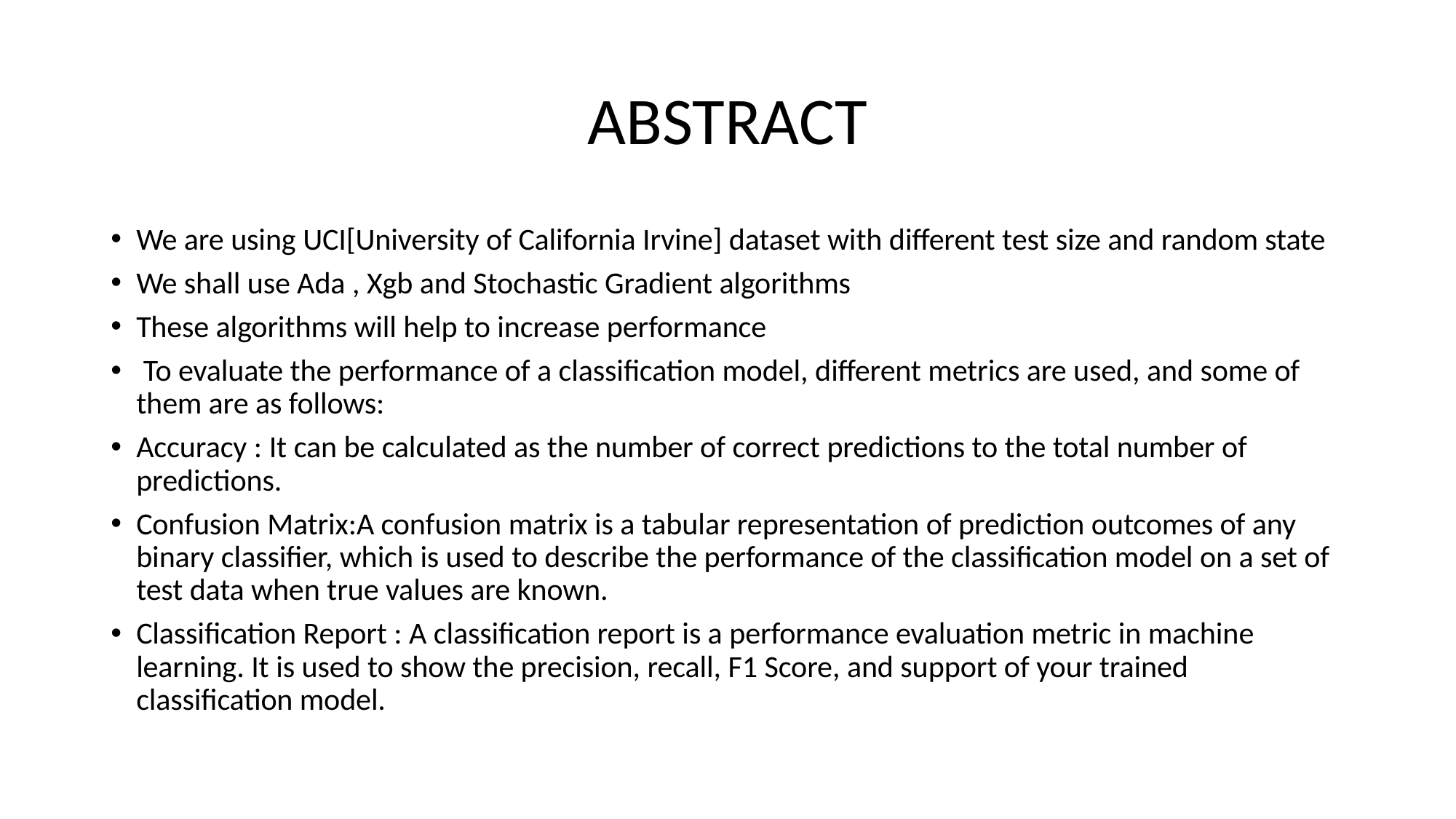

# ABSTRACT
We are using UCI[University of California Irvine] dataset with different test size and random state
We shall use Ada , Xgb and Stochastic Gradient algorithms
These algorithms will help to increase performance
 To evaluate the performance of a classification model, different metrics are used, and some of them are as follows:
Accuracy : It can be calculated as the number of correct predictions to the total number of predictions.
Confusion Matrix:A confusion matrix is a tabular representation of prediction outcomes of any binary classifier, which is used to describe the performance of the classification model on a set of test data when true values are known.
Classification Report : A classification report is a performance evaluation metric in machine learning. It is used to show the precision, recall, F1 Score, and support of your trained classification model.